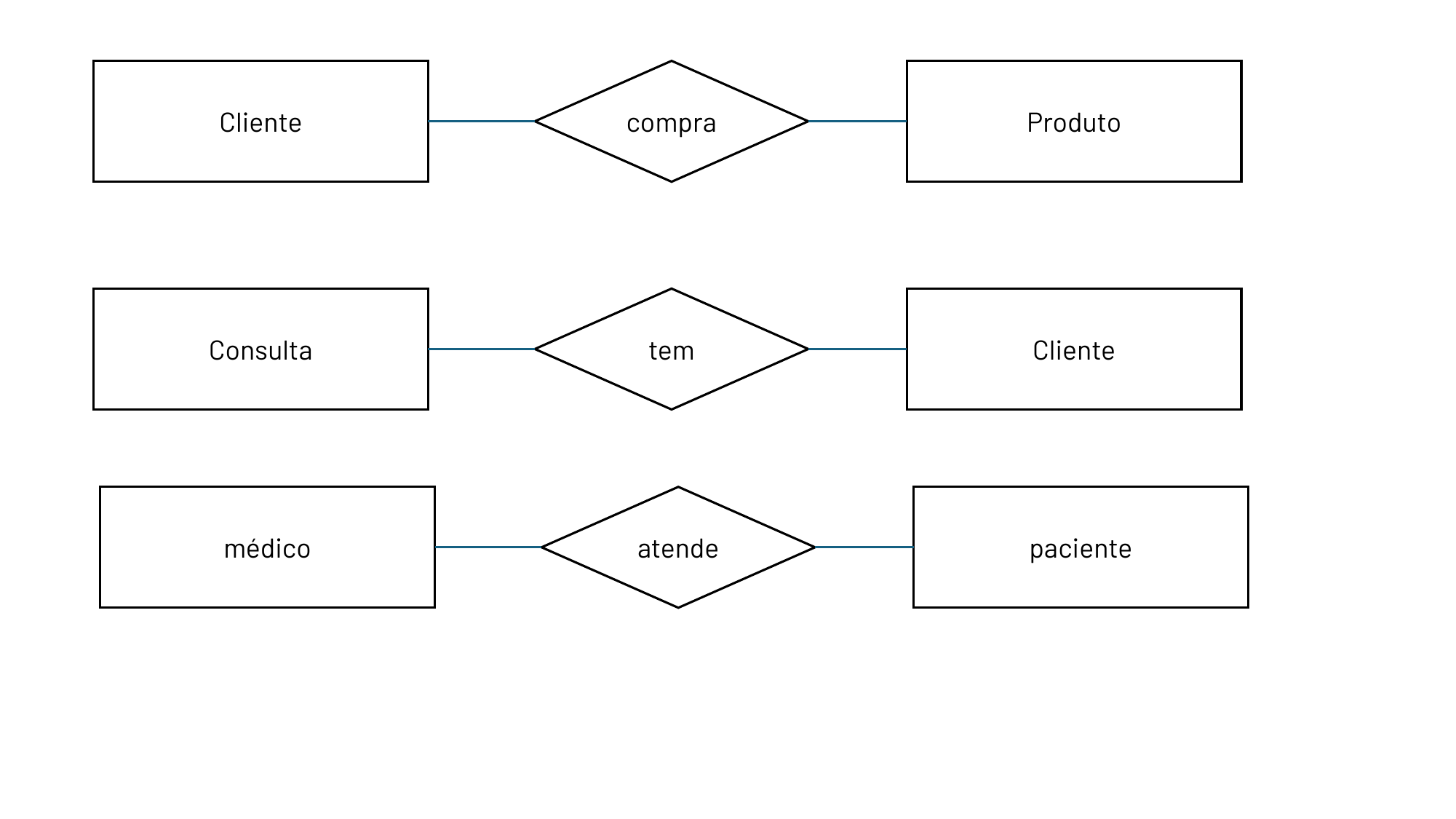

Cliente
compra
Produto
Consulta
tem
Cliente
médico
atende
paciente